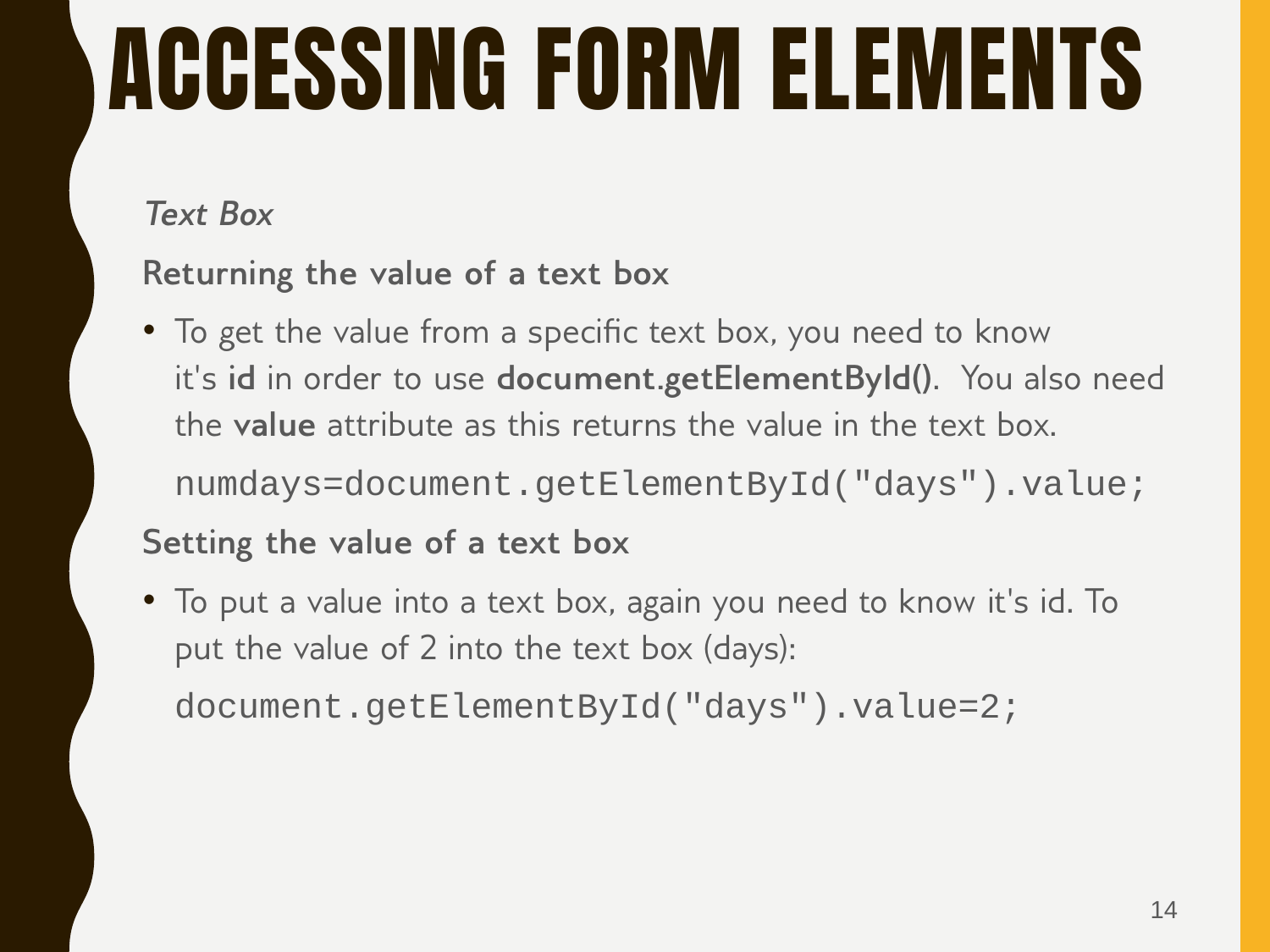

# Accessing form elements
Text Box
Returning the value of a text box
To get the value from a specific text box, you need to know it's id in order to use document.getElementById().  You also need the value attribute as this returns the value in the text box.
numdays=document.getElementById("days").value;
Setting the value of a text box
To put a value into a text box, again you need to know it's id. To put the value of 2 into the text box (days):
document.getElementById("days").value=2;
14